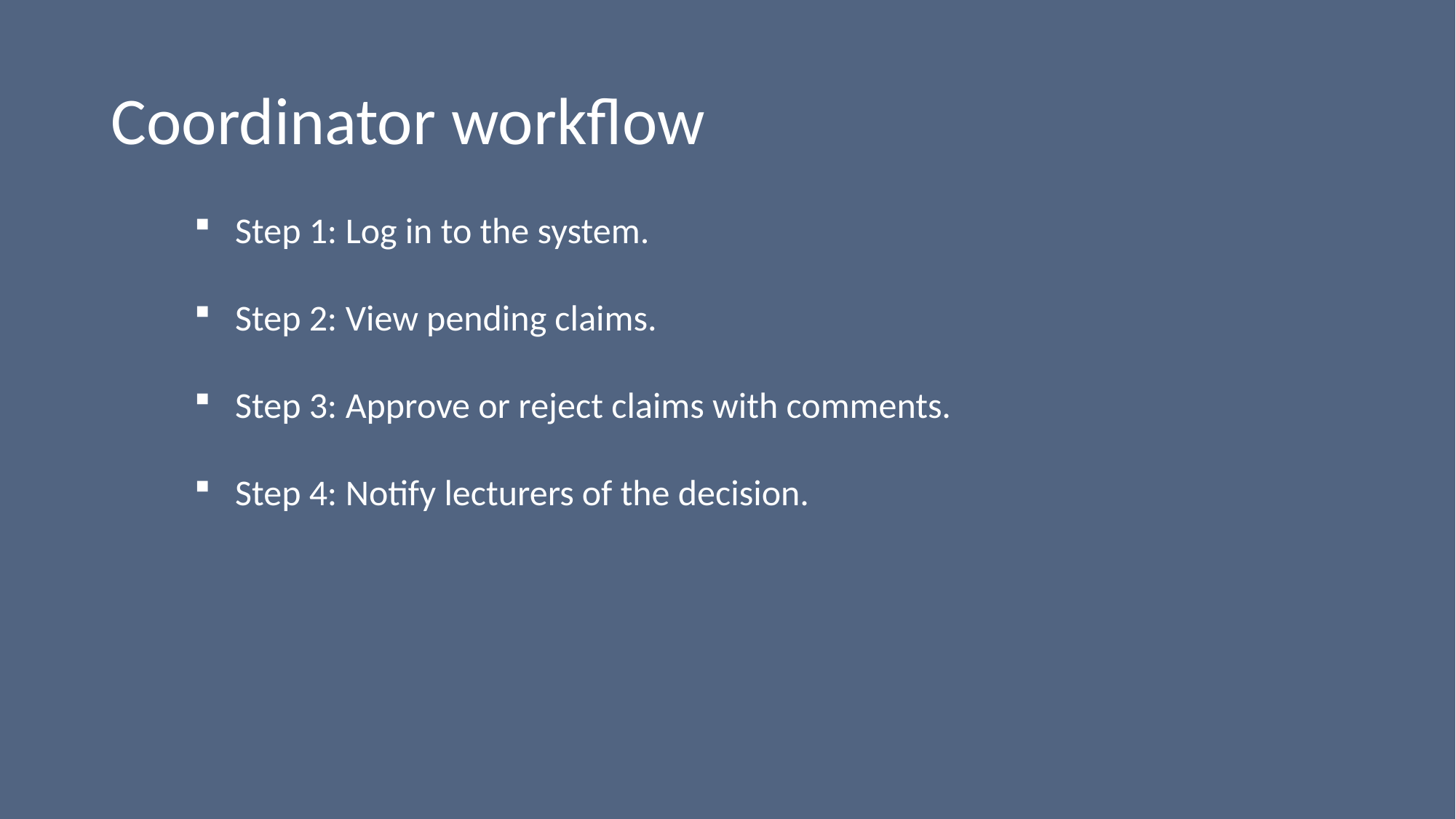

# Coordinator workflow
Step 1: Log in to the system.

Step 2: View pending claims.

Step 3: Approve or reject claims with comments.

Step 4: Notify lecturers of the decision.